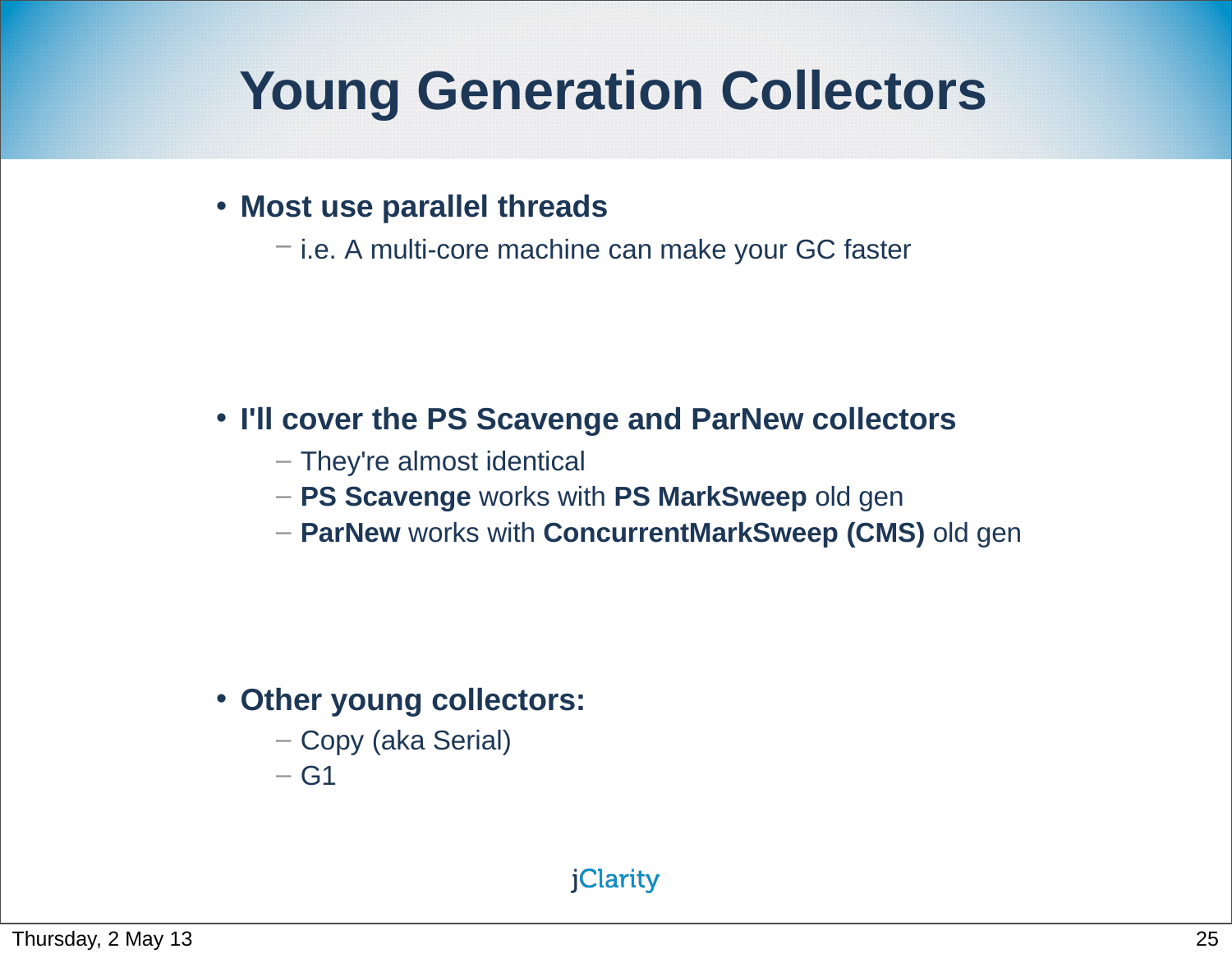

# Young Generation Collectors
Most use parallel threads
i.e. A multi-core machine can make your GC faster

I'll cover the PS Scavenge and ParNew collectors
They're almost identical
PS Scavenge works with PS MarkSweep old gen
ParNew works with ConcurrentMarkSweep (CMS) old gen

Other young collectors:
Copy (aka Serial)
G1
Thursday, 2 May 13
25